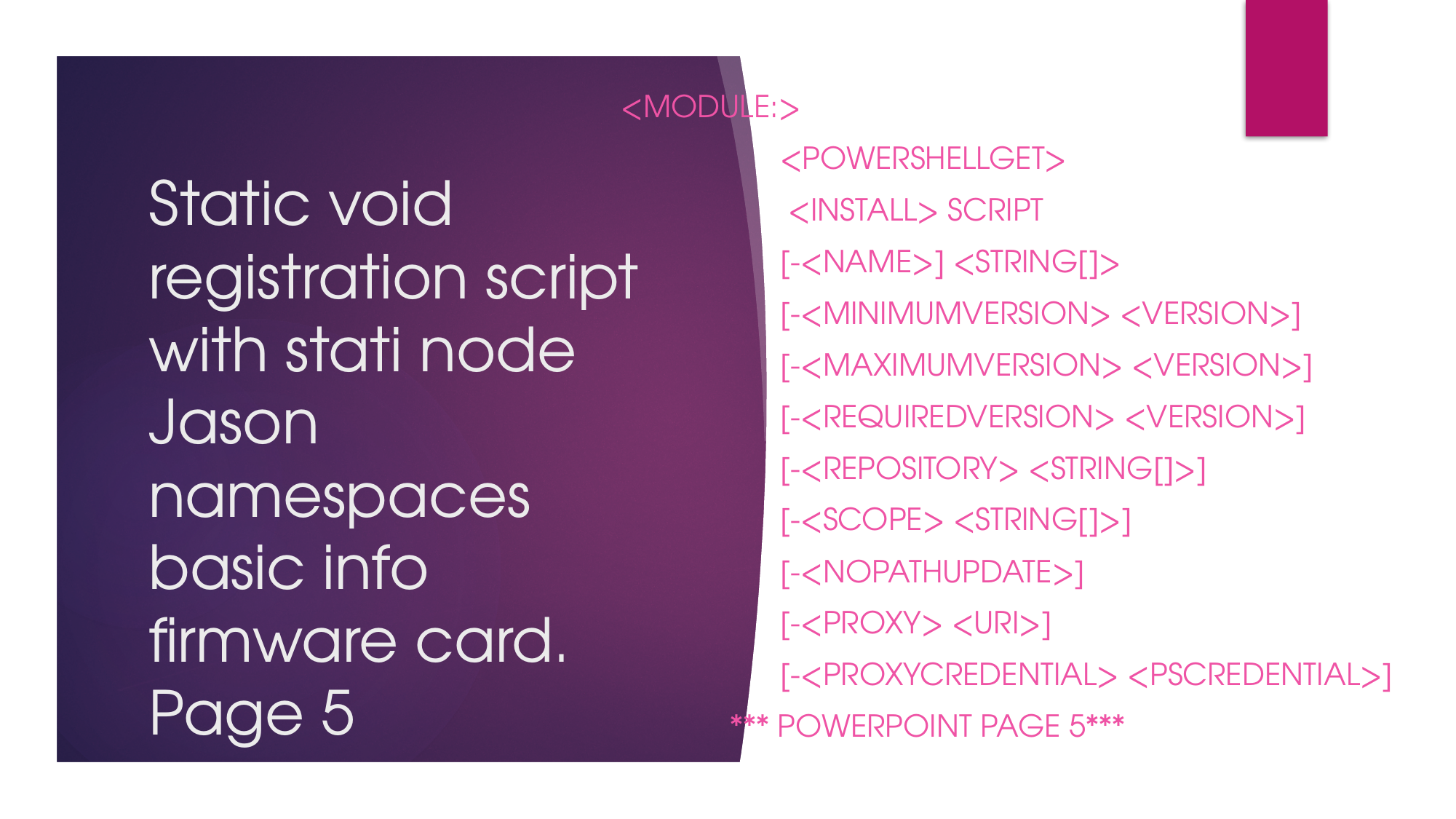

<Module:>
                    <PowerShellGet>
                     <install> script
                    [-<name>] <string[]>
                    [-<MinimumVersion> <Version>]
                    [-<MaximumVersion> <Version>]
                    [-<RequiredVersion> <Version>]
                    [-<Repository> <string[]>]
                    [-<scope> <string[]>]
                    [-<NoPathUpdate>]
                    [-<Proxy> <Uri>]
                    [-<ProxyCredential> <PSCredential>]
              *** PowerPoint page 5***
# Static void registration script with stati node Jason namespaces basic info firmware card. Page 5